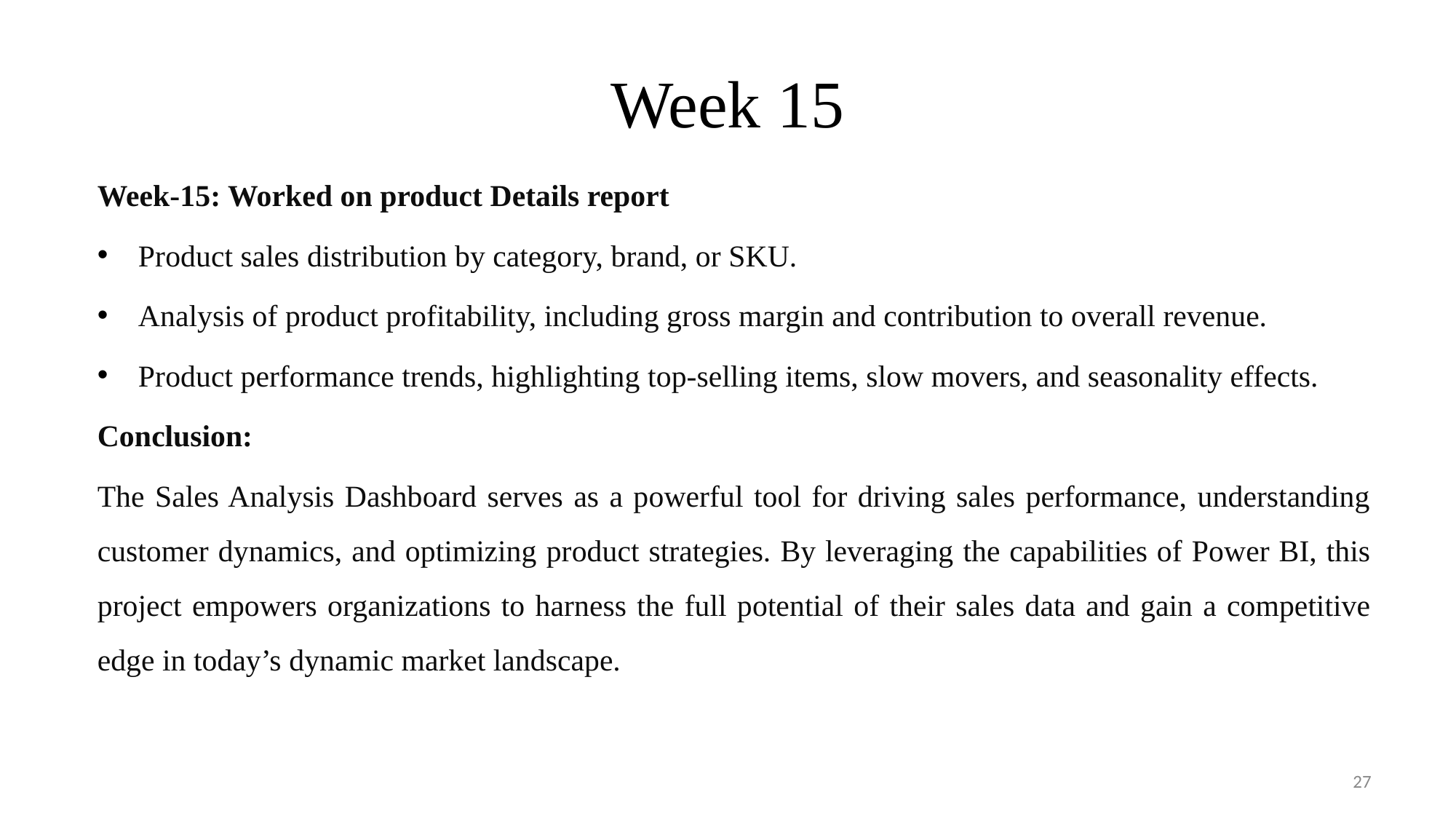

# Week 15
Week-15: Worked on product Details report
Product sales distribution by category, brand, or SKU.
Analysis of product profitability, including gross margin and contribution to overall revenue.
Product performance trends, highlighting top-selling items, slow movers, and seasonality effects.
Conclusion:
The Sales Analysis Dashboard serves as a powerful tool for driving sales performance, understanding customer dynamics, and optimizing product strategies. By leveraging the capabilities of Power BI, this project empowers organizations to harness the full potential of their sales data and gain a competitive edge in today’s dynamic market landscape.

27